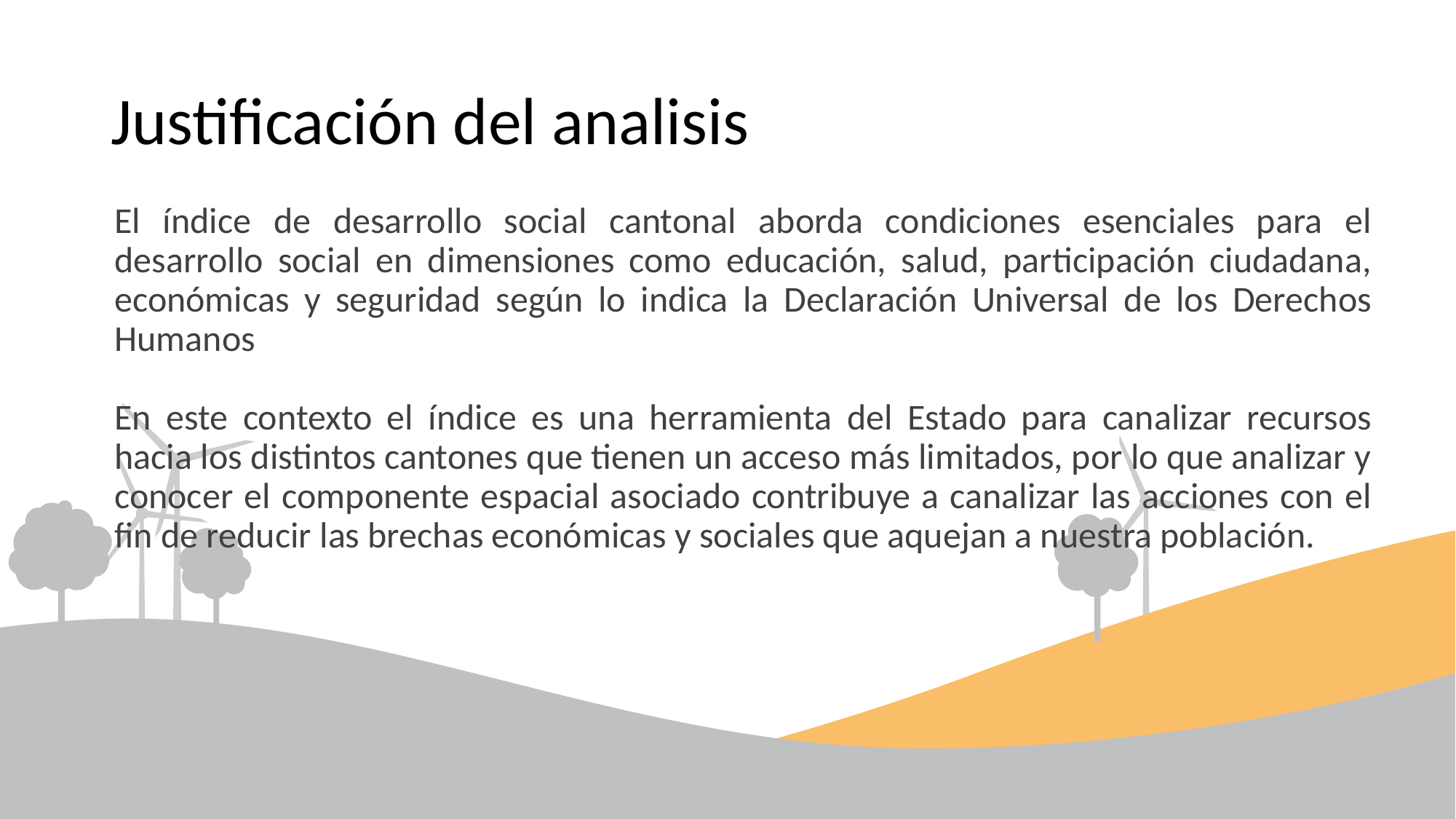

# Justificación del analisis
El índice de desarrollo social cantonal aborda condiciones esenciales para el desarrollo social en dimensiones como educación, salud, participación ciudadana, económicas y seguridad según lo indica la Declaración Universal de los Derechos Humanos

En este contexto el índice es una herramienta del Estado para canalizar recursos hacia los distintos cantones que tienen un acceso más limitados, por lo que analizar y conocer el componente espacial asociado contribuye a canalizar las acciones con el fin de reducir las brechas económicas y sociales que aquejan a nuestra población.